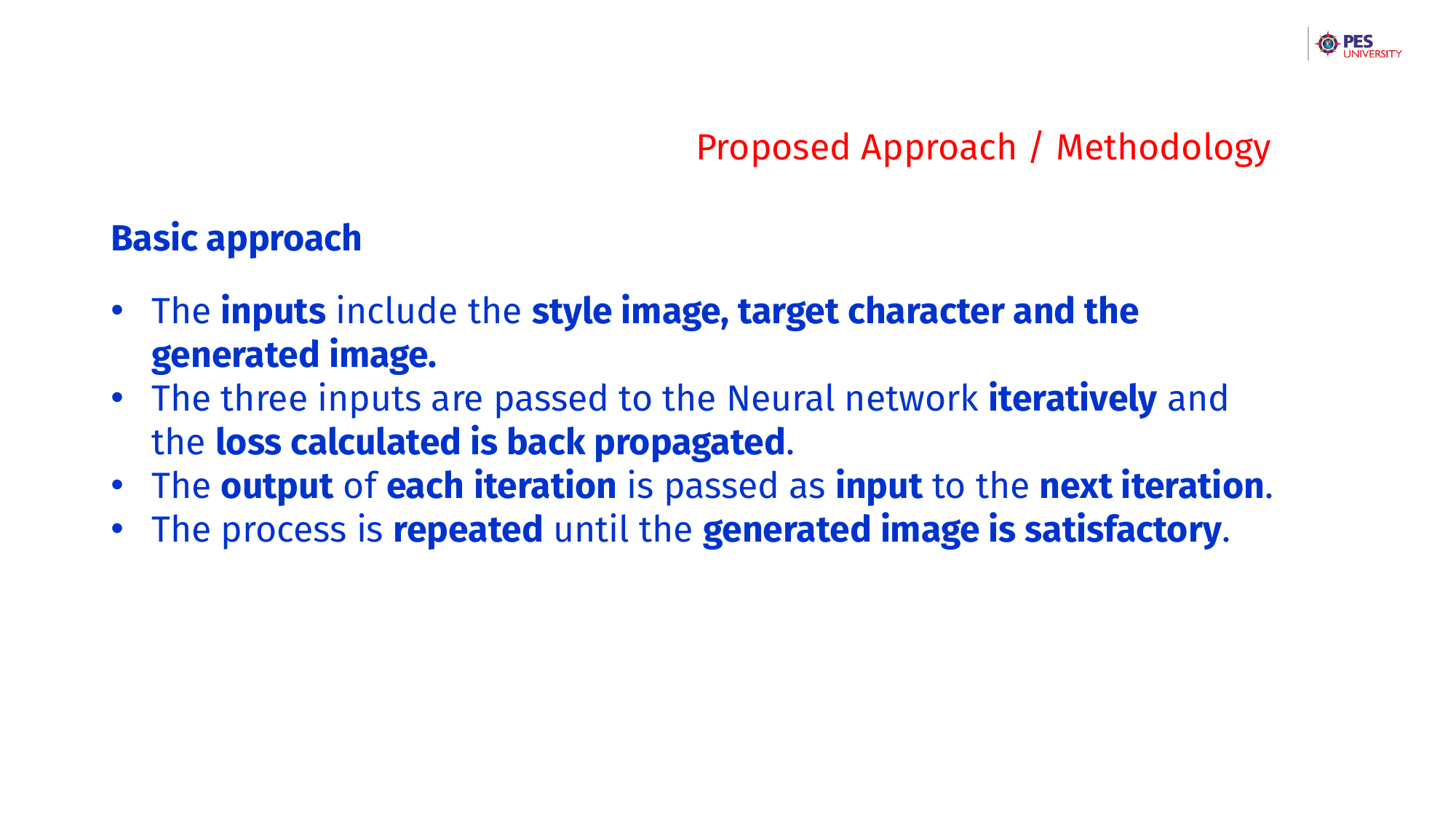

Proposed Approach / Methodology
Basic approach

The inputs include the style image, target character and the generated image.
The three inputs are passed to the Neural network iteratively and the loss calculated is back propagated.
The output of each iteration is passed as input to the next iteration.
The process is repeated until the generated image is satisfactory.